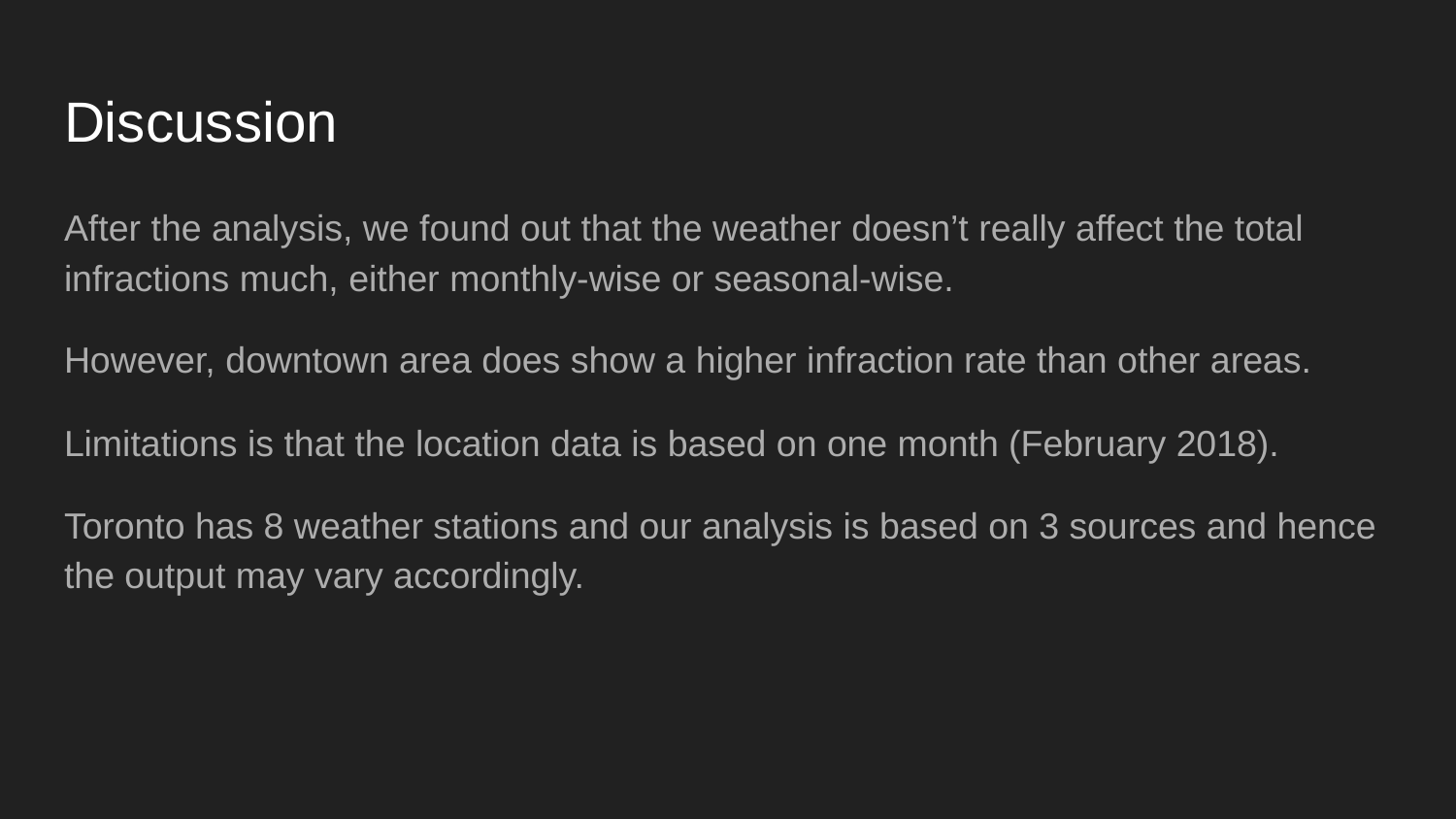

# Discussion
After the analysis, we found out that the weather doesn’t really affect the total infractions much, either monthly-wise or seasonal-wise.
However, downtown area does show a higher infraction rate than other areas.
Limitations is that the location data is based on one month (February 2018).
Toronto has 8 weather stations and our analysis is based on 3 sources and hence the output may vary accordingly.